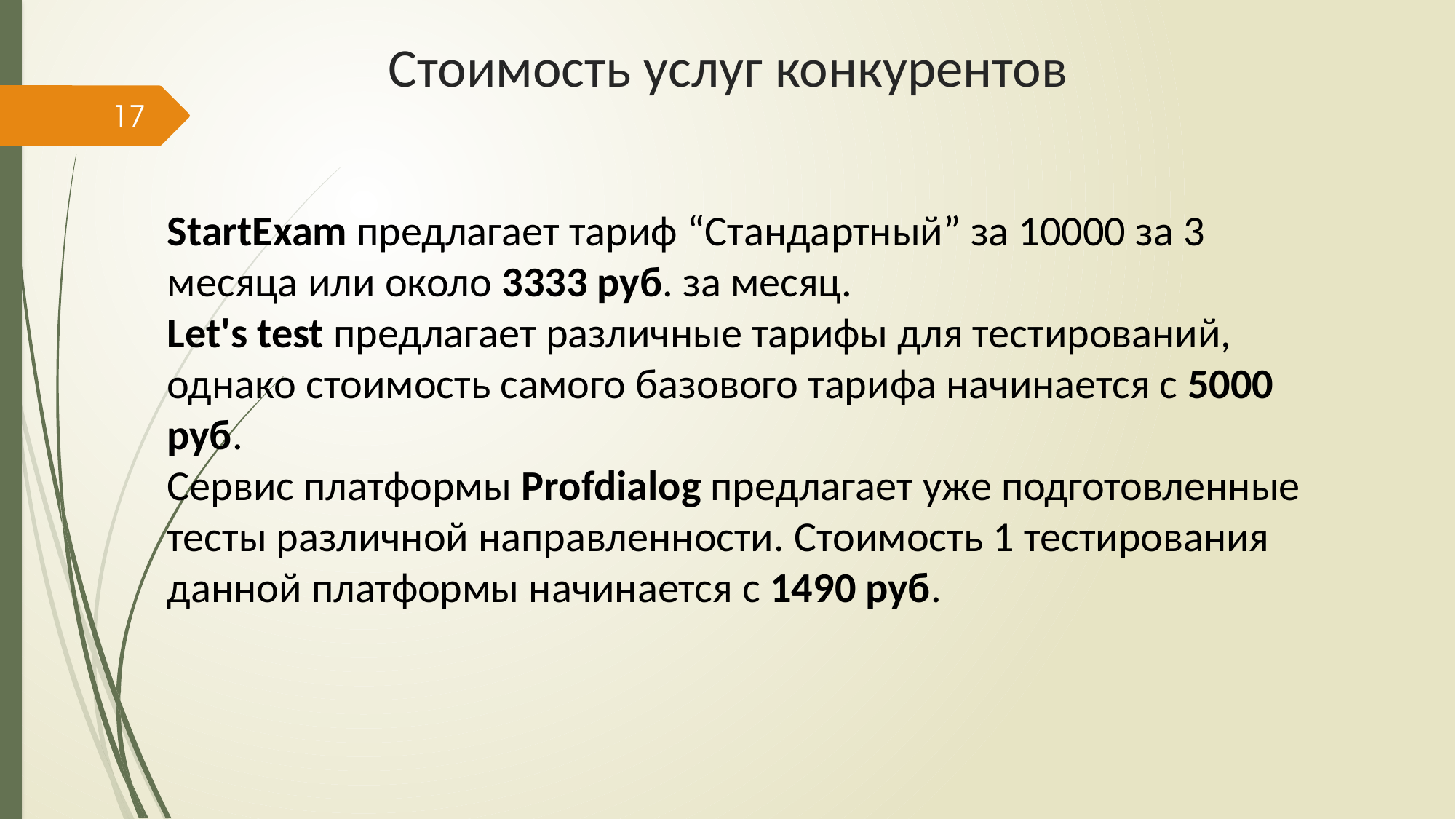

# Стоимость услуг конкурентов
17
StartExam предлагает тариф “Стандартный” за 10000 за 3 месяца или около 3333 руб. за месяц.
Let's test предлагает различные тарифы для тестирований, однако стоимость самого базового тарифа начинается с 5000 руб.
Сервис платформы Profdialog предлагает уже подготовленные тесты различной направленности. Стоимость 1 тестирования данной платформы начинается с 1490 руб.